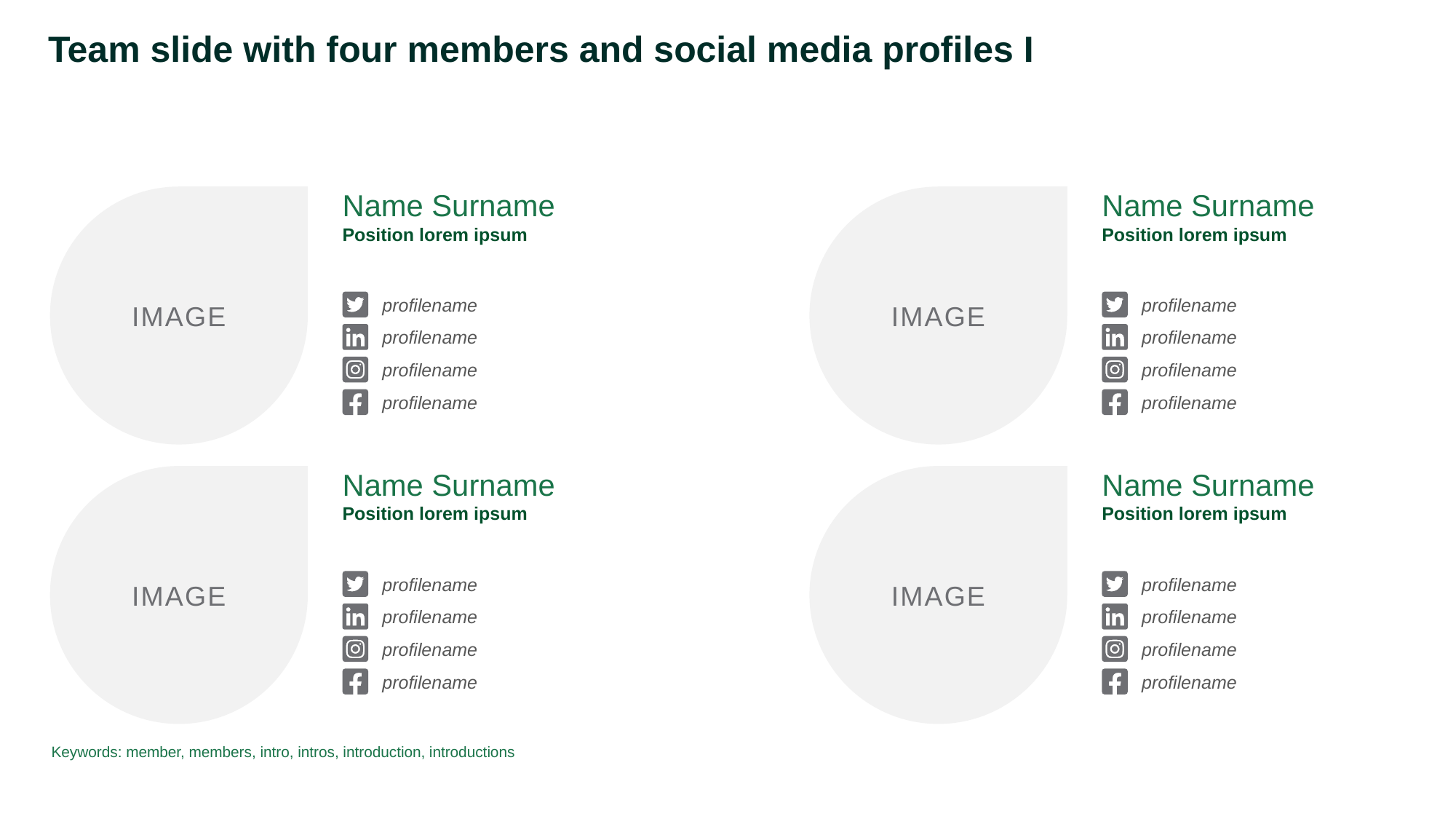

# Team slide with four members and social media profiles I
Image
Name Surname
Position lorem ipsum

profilename
profilename
profilename
profilename

Image
Name Surname
Position lorem ipsum

profilename
profilename
profilename
profilename

Image
Name Surname
Position lorem ipsum

profilename
profilename
profilename
profilename

Image
Name Surname
Position lorem ipsum

profilename
profilename
profilename
profilename

Keywords: member, members, intro, intros, introduction, introductions